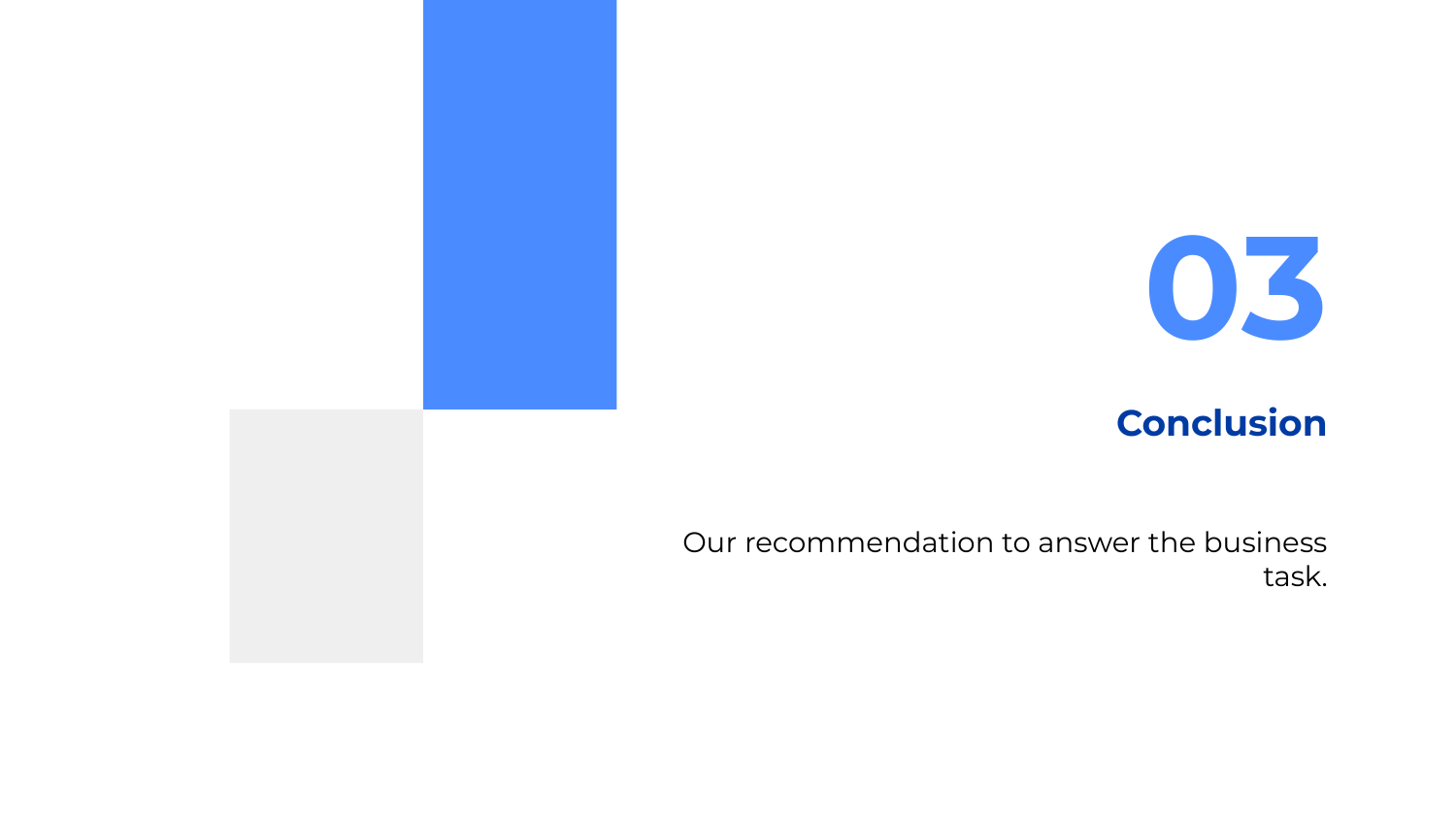

03
# Conclusion
Our recommendation to answer the business task.